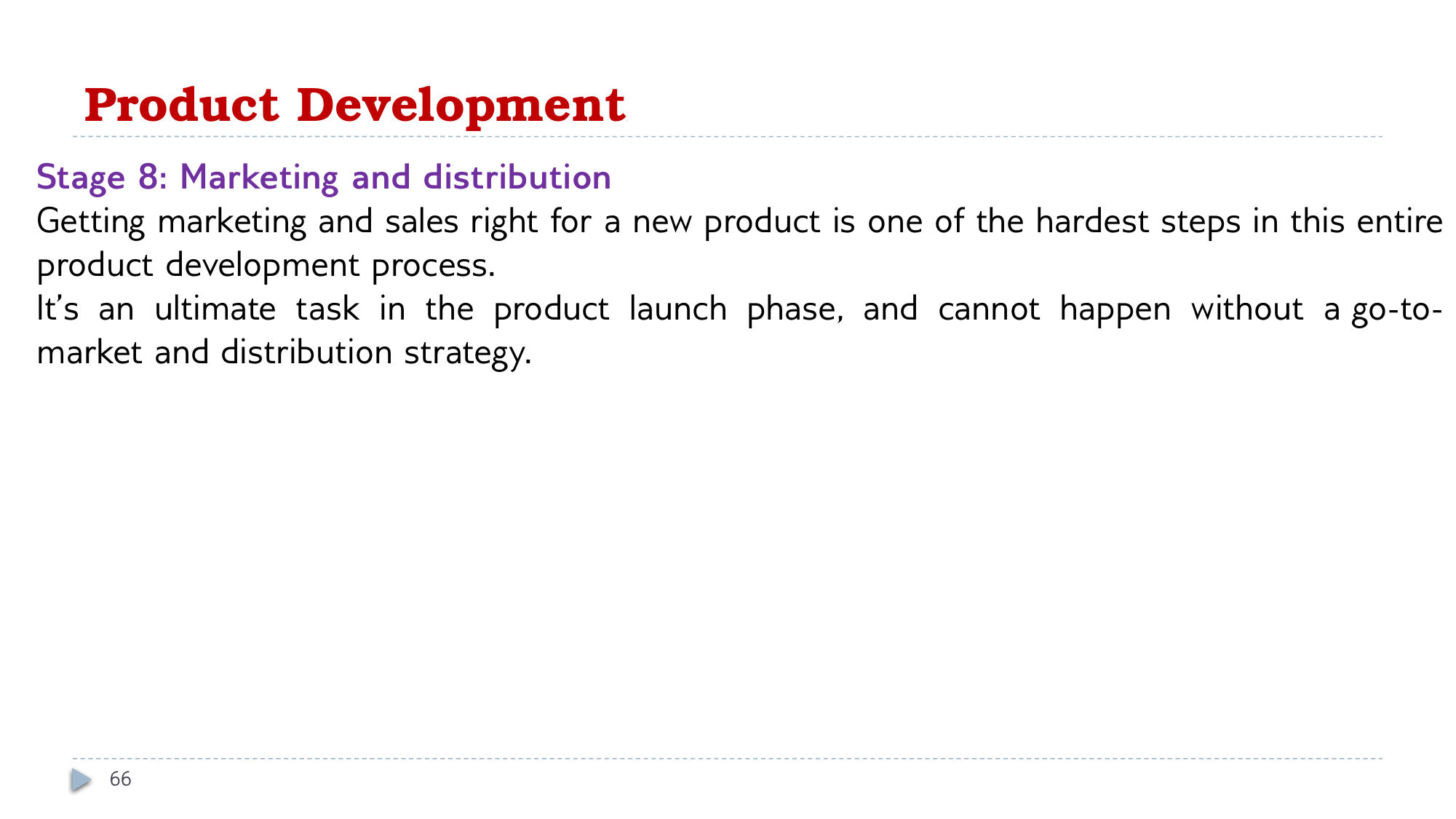

# Product Development
Stage 8: Marketing and distribution
Getting marketing and sales right for a new product is one of the hardest steps in this entire product development process.
It’s an ultimate task in the product launch phase, and cannot happen without a go-to-market and distribution strategy.

66